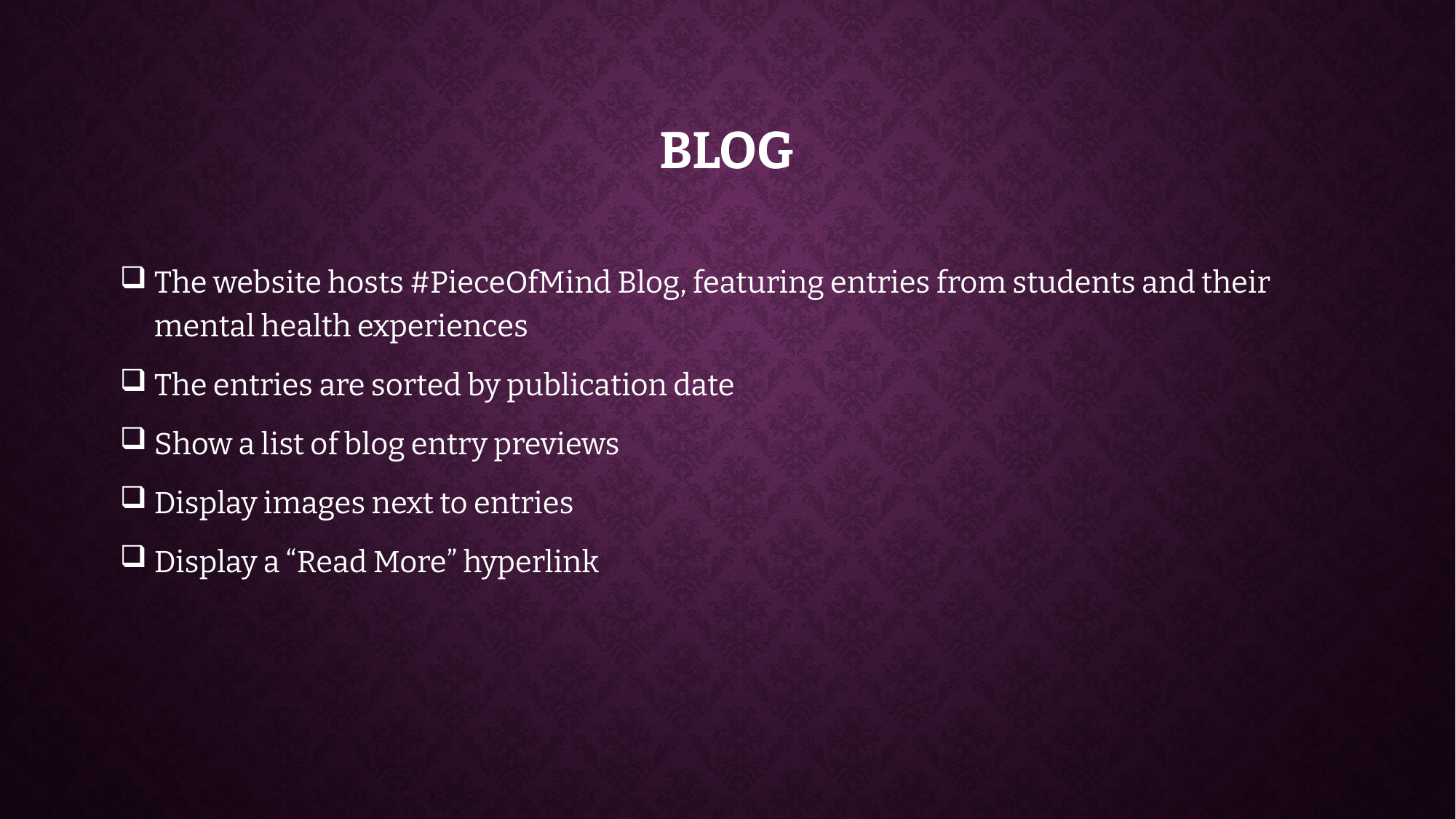

# Blog
The website hosts #PieceOfMind Blog, featuring entries from students and their mental health experiences
The entries are sorted by publication date
Show a list of blog entry previews
Display images next to entries
Display a “Read More” hyperlink